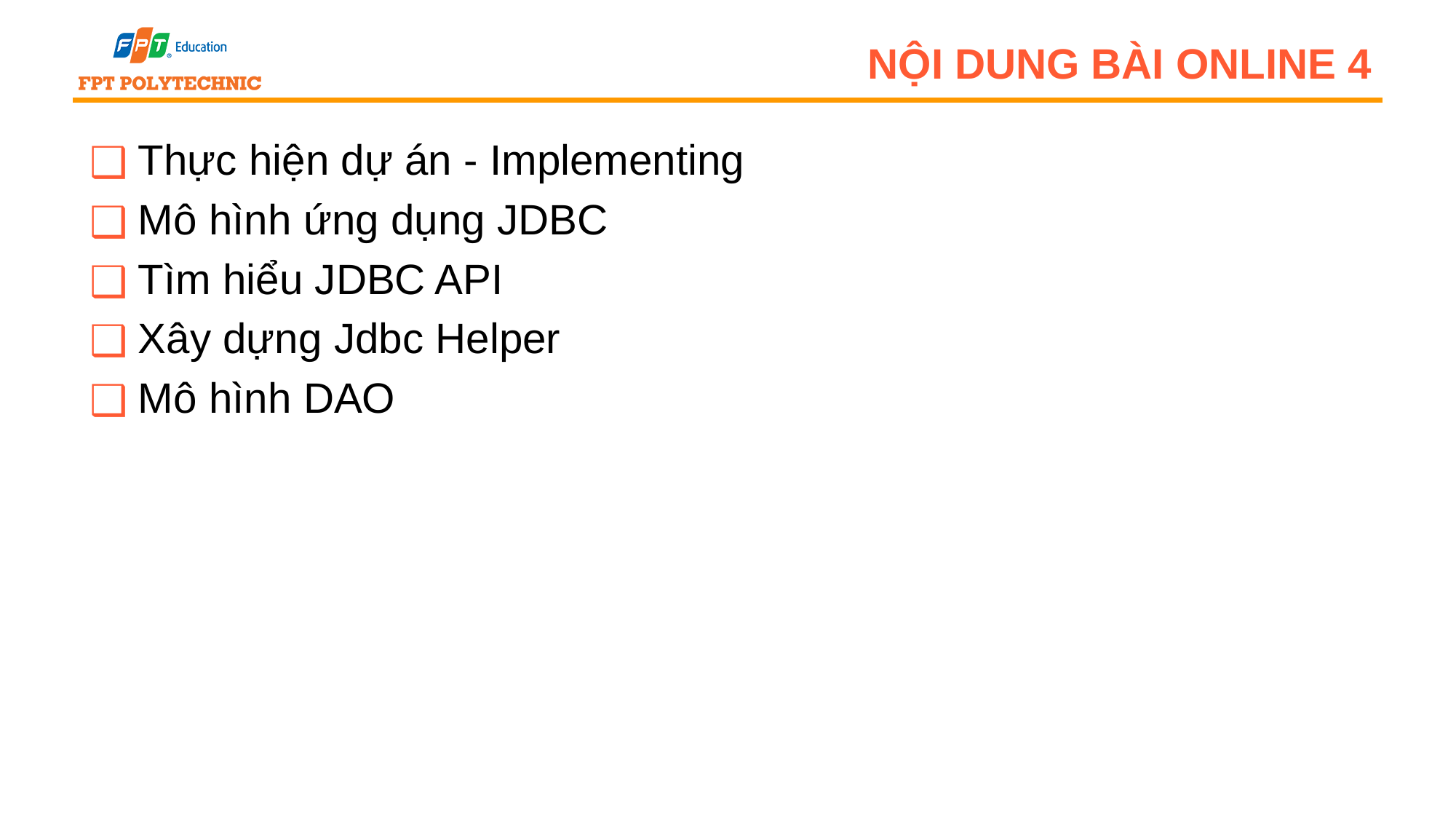

# Nội dung bài online 4
Thực hiện dự án - Implementing
Mô hình ứng dụng JDBC
Tìm hiểu JDBC API
Xây dựng Jdbc Helper
Mô hình DAO